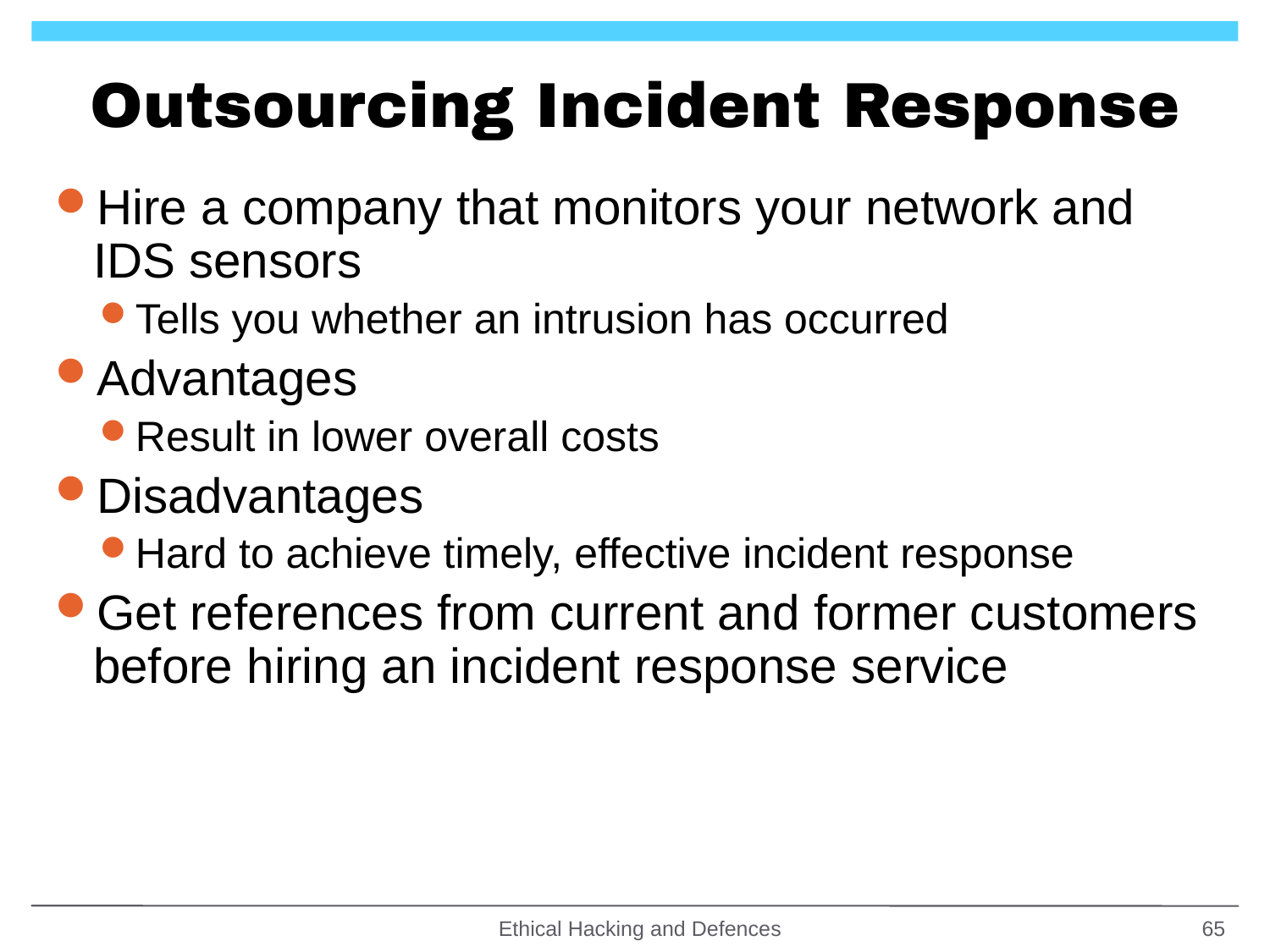

# Outsourcing Incident Response
Hire a company that monitors your network and IDS sensors
Tells you whether an intrusion has occurred
Advantages
Result in lower overall costs
Disadvantages
Hard to achieve timely, effective incident response
Get references from current and former customers before hiring an incident response service

Ethical Hacking and Defences
65